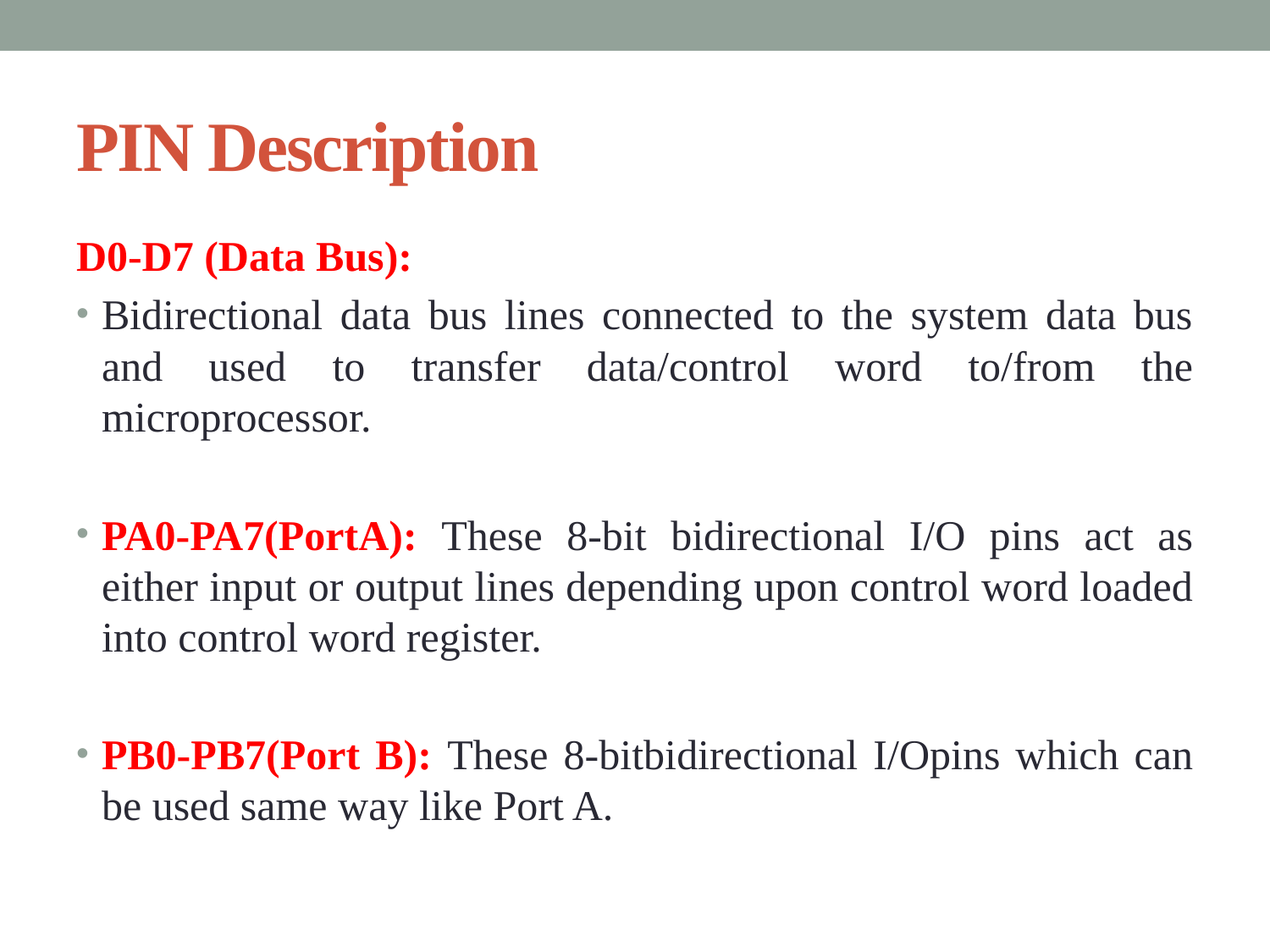

# PIN Description
D0-D7 (Data Bus):
Bidirectional data bus lines connected to the system data bus and used to transfer data/control word to/from the microprocessor.

PA0-PA7(PortA): These 8-bit bidirectional I/O pins act as either input or output lines depending upon control word loaded into control word register.

PB0-PB7(Port B): These 8-bitbidirectional I/Opins which can be used same way like Port A.